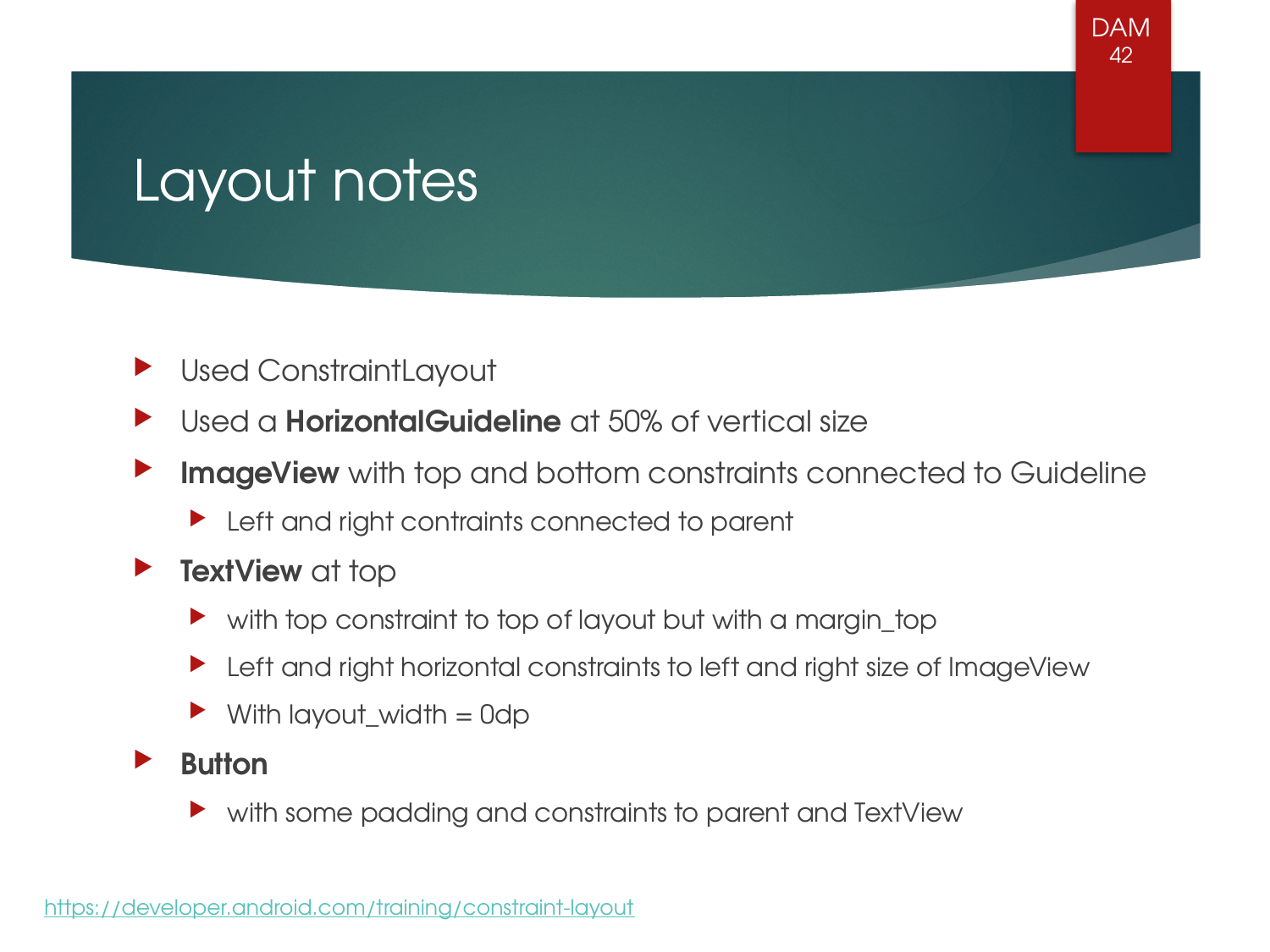

DAM
42
# Layout notes
Used ConstraintLayout
Used a HorizontalGuideline at 50% of vertical size
ImageView with top and bottom constraints connected to Guideline
Left and right contraints connected to parent
TextView at top
with top constraint to top of layout but with a margin_top
Left and right horizontal constraints to left and right size of ImageView
With layout_width = 0dp
Button
with some padding and constraints to parent and TextView
https://developer.android.com/training/constraint-layout